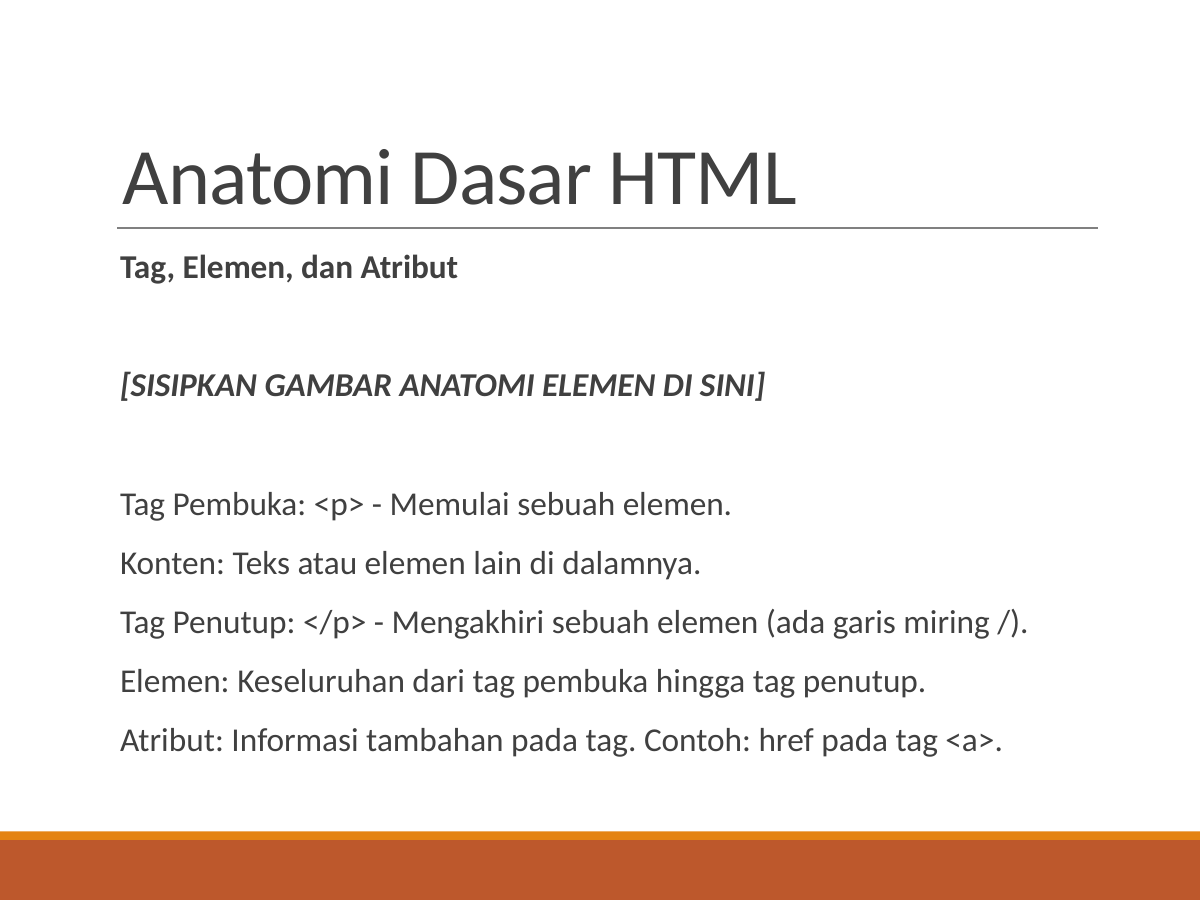

# Anatomi Dasar HTML
Tag, Elemen, dan Atribut

[SISIPKAN GAMBAR ANATOMI ELEMEN DI SINI]

Tag Pembuka: <p> - Memulai sebuah elemen.
Konten: Teks atau elemen lain di dalamnya.
Tag Penutup: </p> - Mengakhiri sebuah elemen (ada garis miring /).
Elemen: Keseluruhan dari tag pembuka hingga tag penutup.
Atribut: Informasi tambahan pada tag. Contoh: href pada tag <a>.